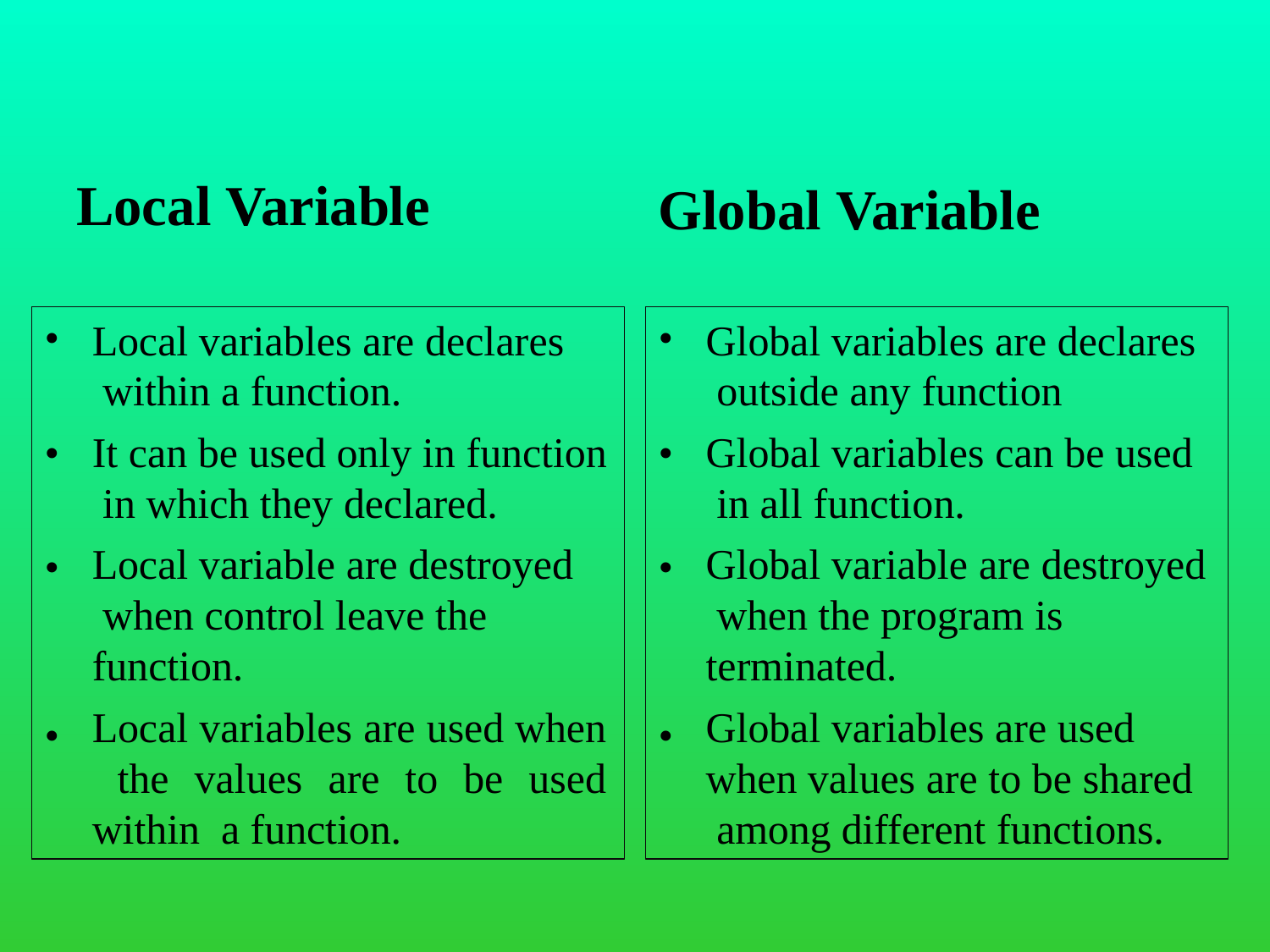

# Local Variable
Global Variable

•

•

•

•
•

•

•

•
Local variables are declares  within a function.
It can be used only in function  in which they declared.
Local variable are destroyed  when control leave the  function.
Local variables are used when  the values are to be used within  a function.
Global variables are declares  outside any function
Global variables can be used  in all function.
Global variable are destroyed  when the program is  terminated.
Global variables are used  when values are to be shared  among different functions.